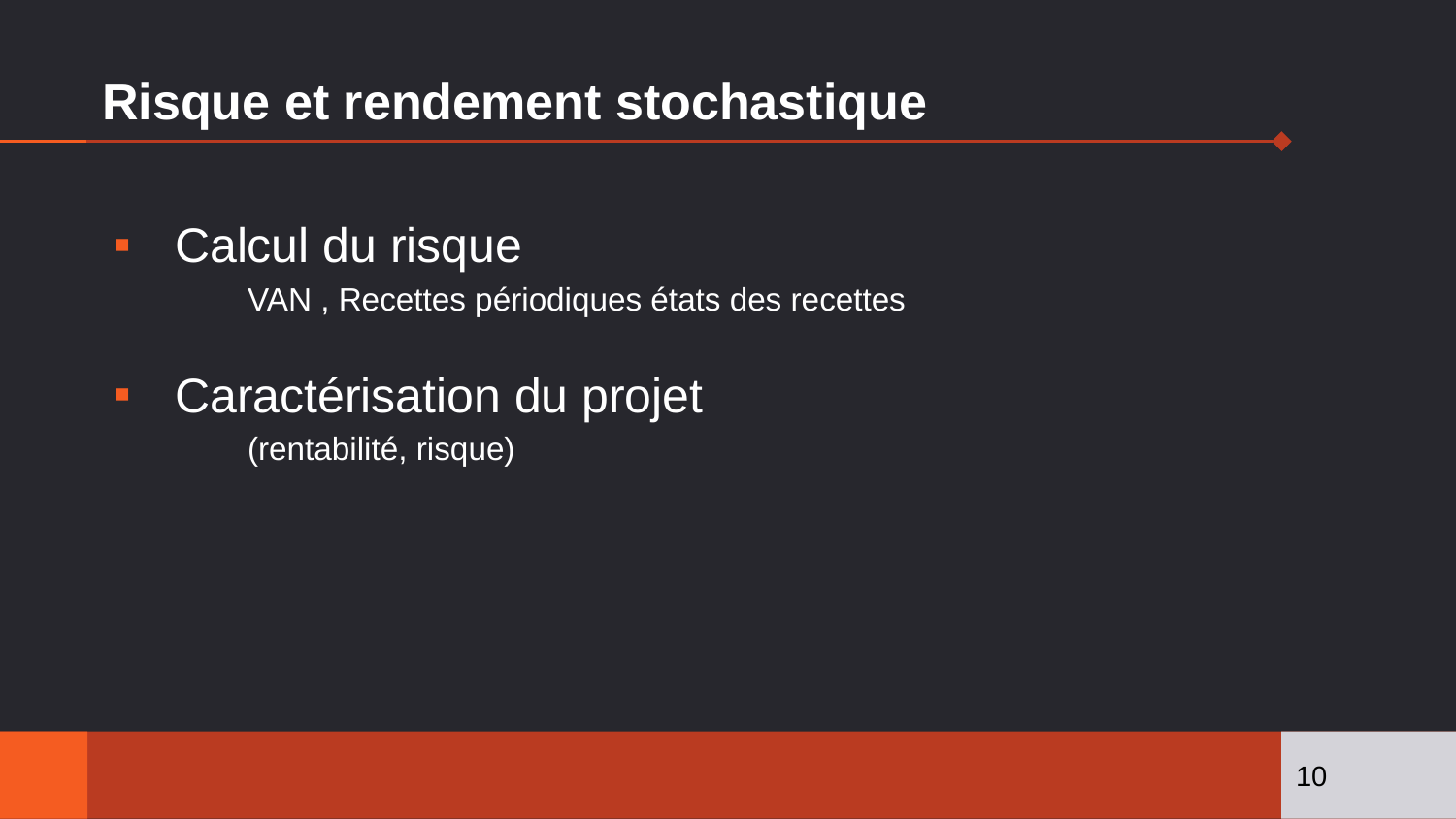

# Risque et rendement stochastique
Calcul du risque
	VAN , Recettes périodiques états des recettes

Caractérisation du projet
	(rentabilité, risque)
10